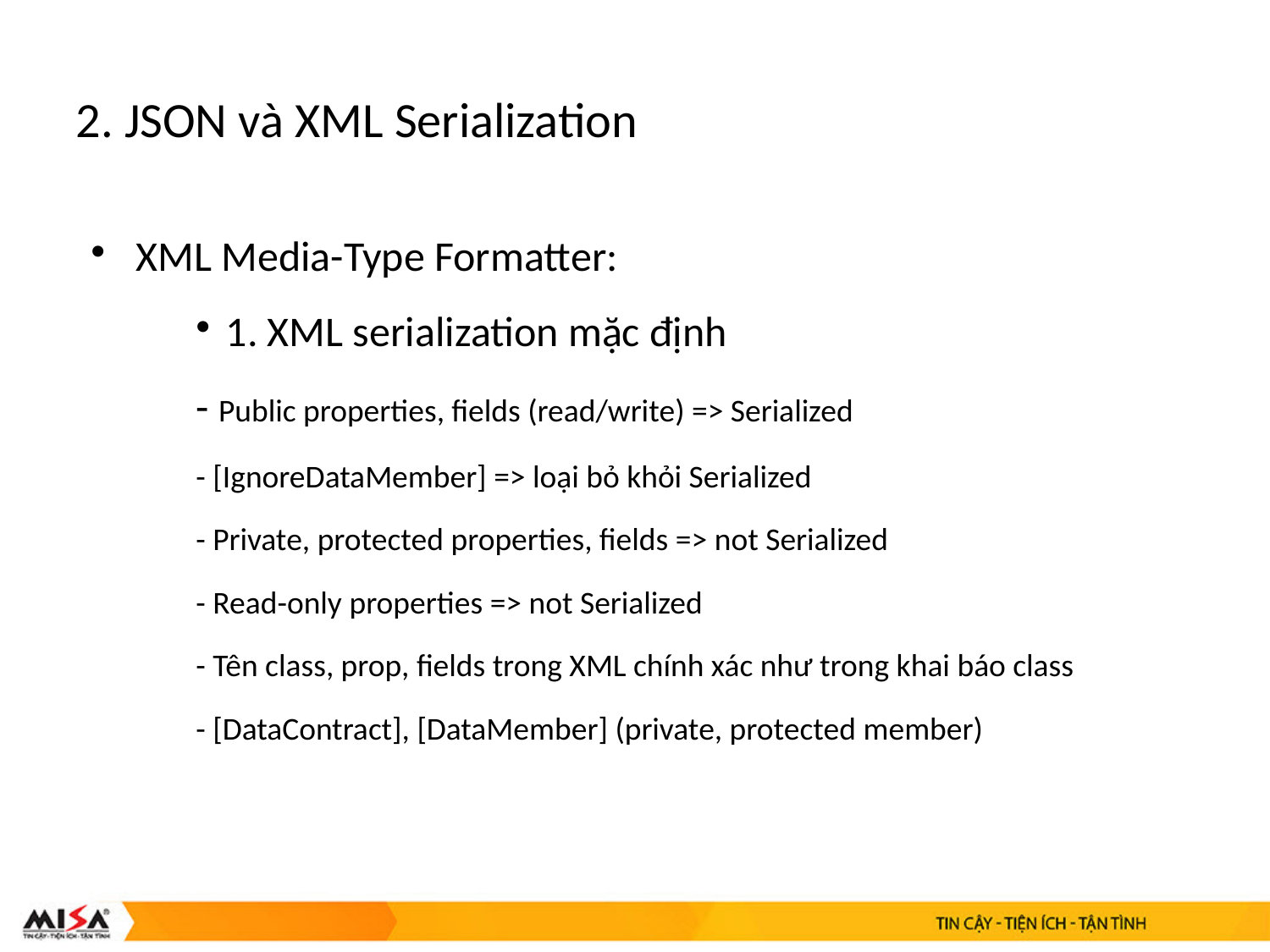

#
2. JSON và XML Serialization
XML Media-Type Formatter:
1. XML serialization mặc định
- Public properties, fields (read/write) => Serialized
- [IgnoreDataMember] => loại bỏ khỏi Serialized
- Private, protected properties, fields => not Serialized
- Read-only properties => not Serialized
- Tên class, prop, fields trong XML chính xác như trong khai báo class
- [DataContract], [DataMember] (private, protected member)